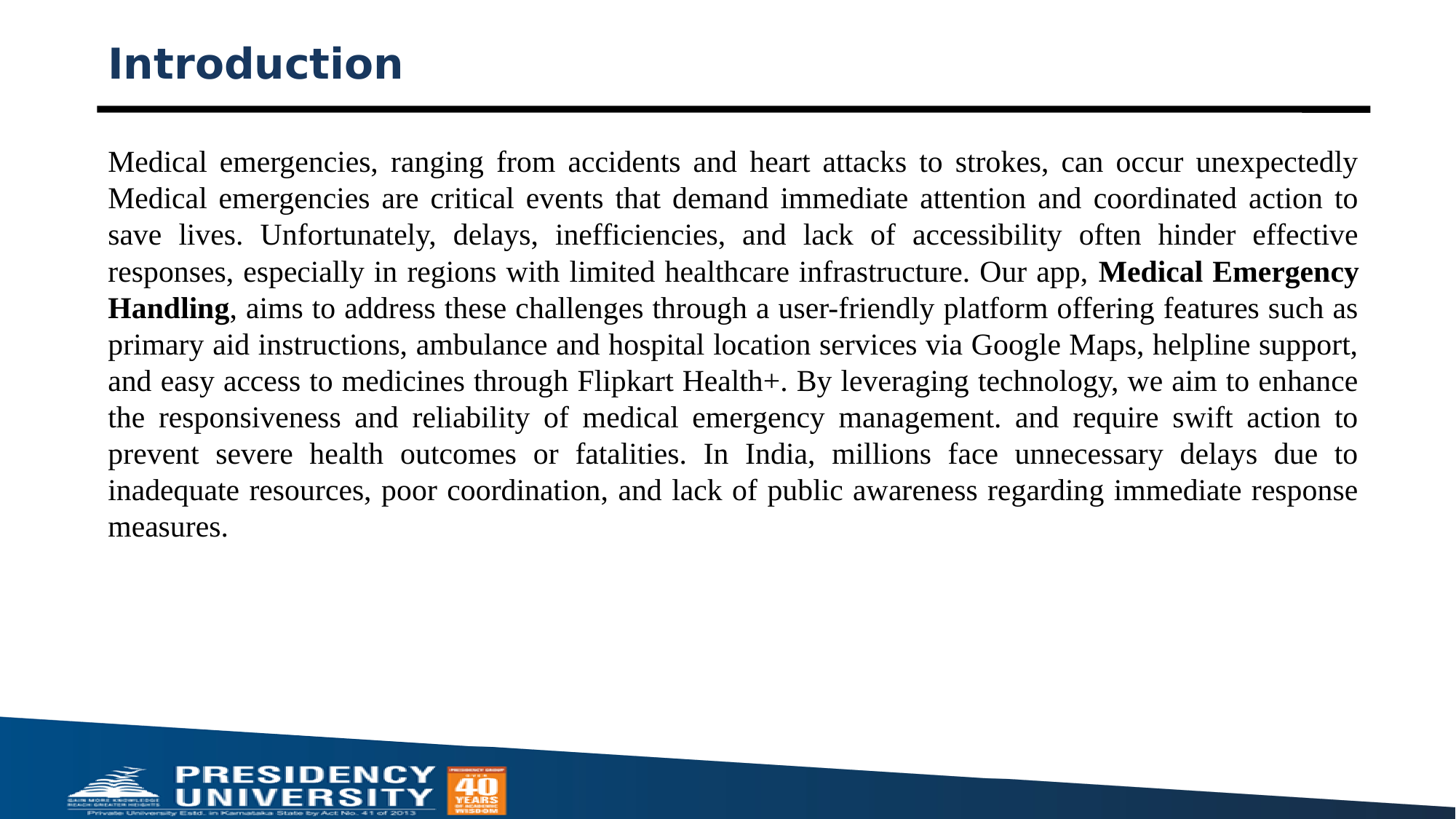

# Introduction
Medical emergencies, ranging from accidents and heart attacks to strokes, can occur unexpectedly Medical emergencies are critical events that demand immediate attention and coordinated action to save lives. Unfortunately, delays, inefficiencies, and lack of accessibility often hinder effective responses, especially in regions with limited healthcare infrastructure. Our app, Medical Emergency Handling, aims to address these challenges through a user-friendly platform offering features such as primary aid instructions, ambulance and hospital location services via Google Maps, helpline support, and easy access to medicines through Flipkart Health+. By leveraging technology, we aim to enhance the responsiveness and reliability of medical emergency management. and require swift action to prevent severe health outcomes or fatalities. In India, millions face unnecessary delays due to inadequate resources, poor coordination, and lack of public awareness regarding immediate response measures.